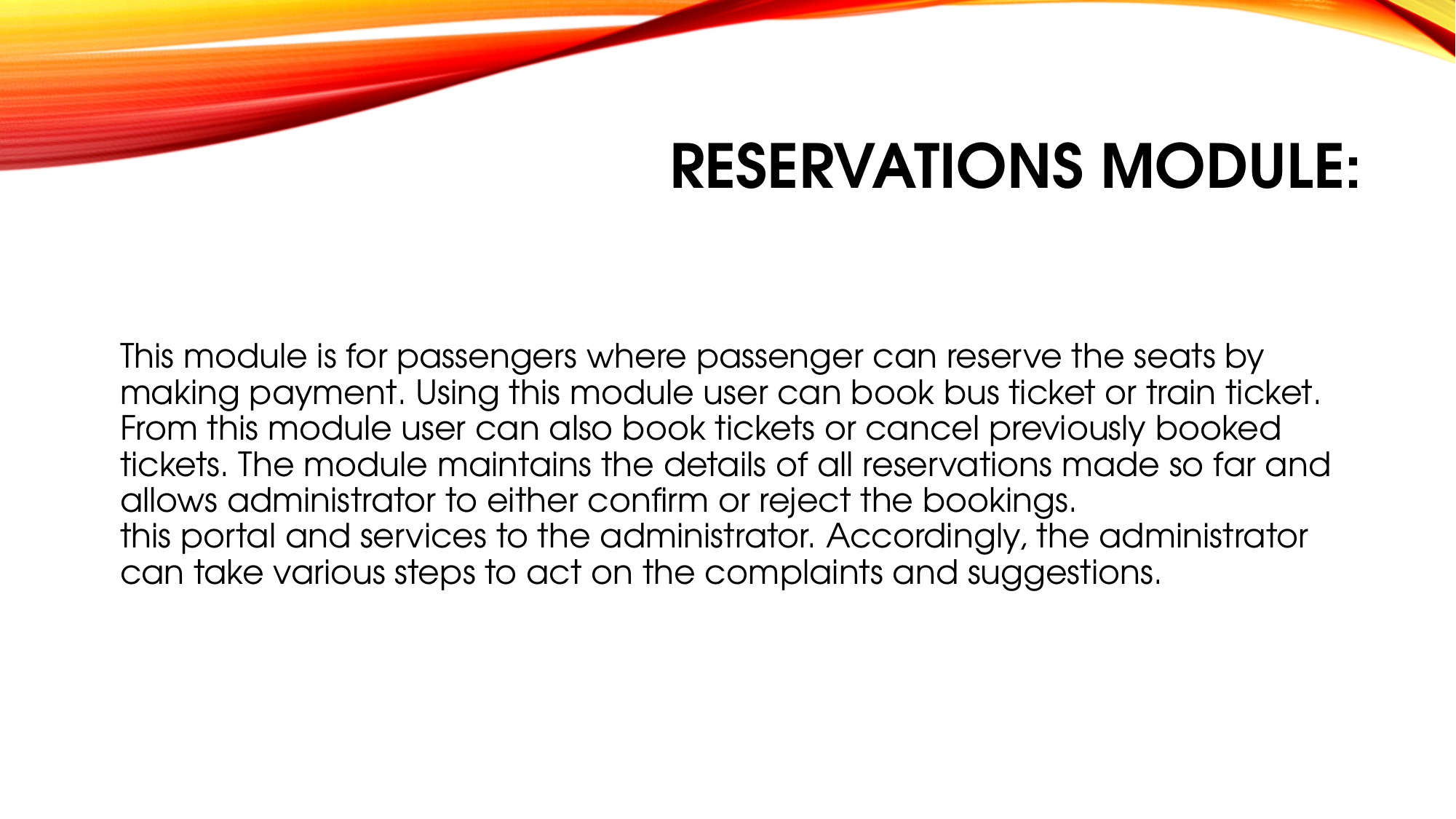

# Reservations module:
This module is for passengers where passenger can reserve the seats by making payment. Using this module user can book bus ticket or train ticket. From this module user can also book tickets or cancel previously booked tickets. The module maintains the details of all reservations made so far and allows administrator to either confirm or reject the bookings.
this portal and services to the administrator. Accordingly, the administrator can take various steps to act on the complaints and suggestions.